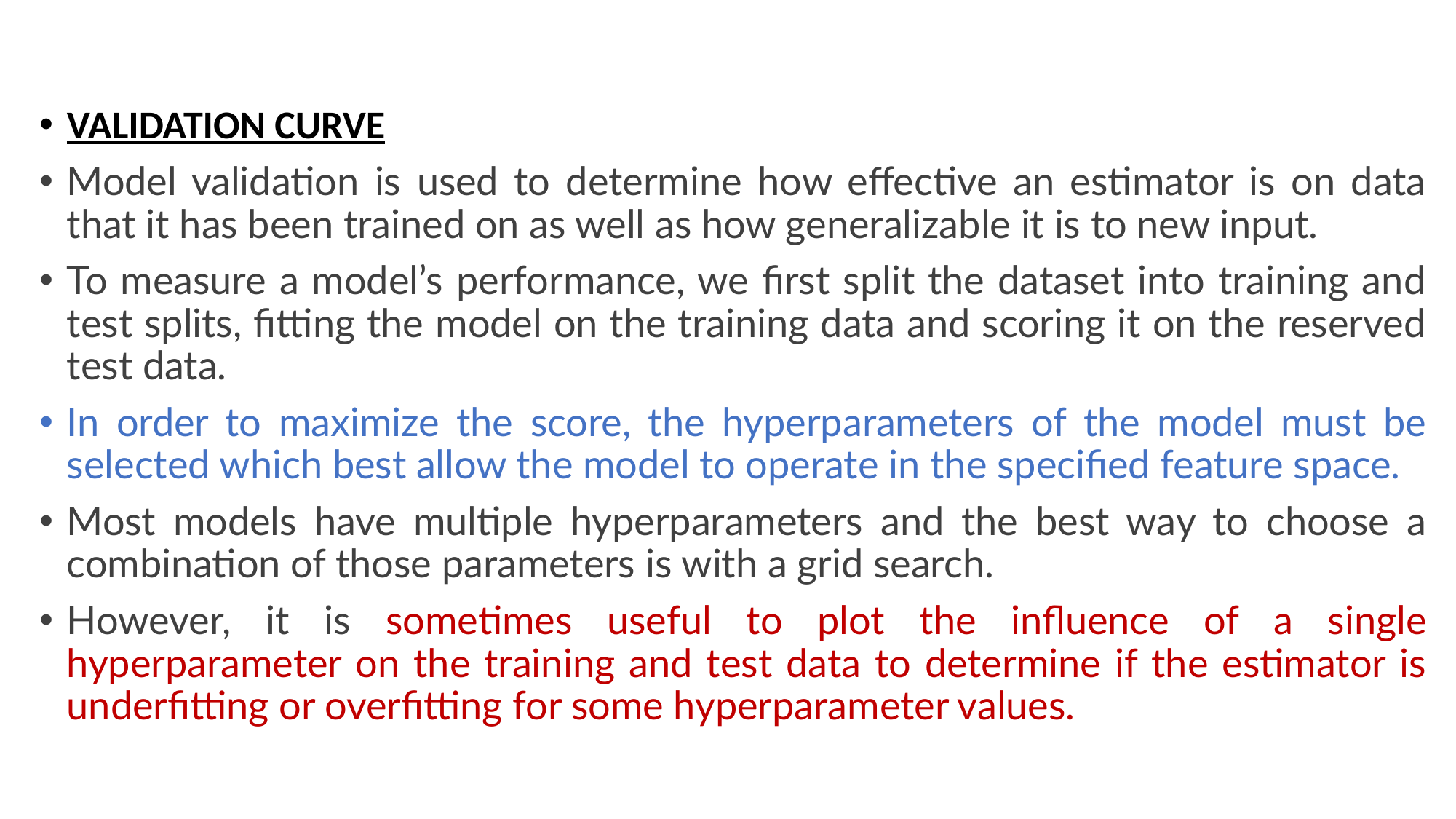

VALIDATION CURVE
Model validation is used to determine how effective an estimator is on data that it has been trained on as well as how generalizable it is to new input.
To measure a model’s performance, we first split the dataset into training and test splits, fitting the model on the training data and scoring it on the reserved test data.
In order to maximize the score, the hyperparameters of the model must be selected which best allow the model to operate in the specified feature space.
Most models have multiple hyperparameters and the best way to choose a combination of those parameters is with a grid search.
However, it is sometimes useful to plot the influence of a single hyperparameter on the training and test data to determine if the estimator is underfitting or overfitting for some hyperparameter values.